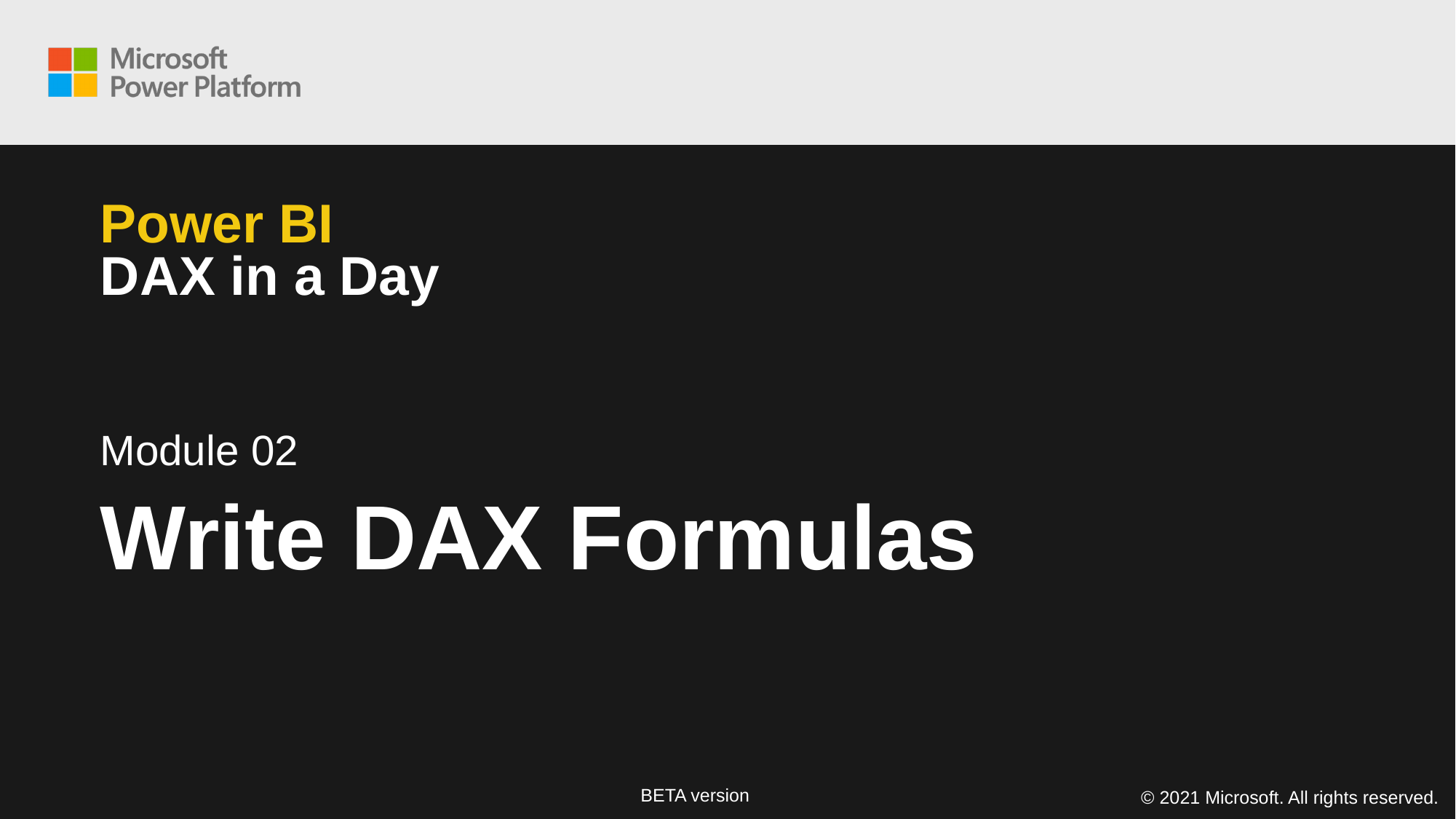

# Power BI DAX in a Day
Module 02
Write DAX Formulas
© 2021 Microsoft. All rights reserved.